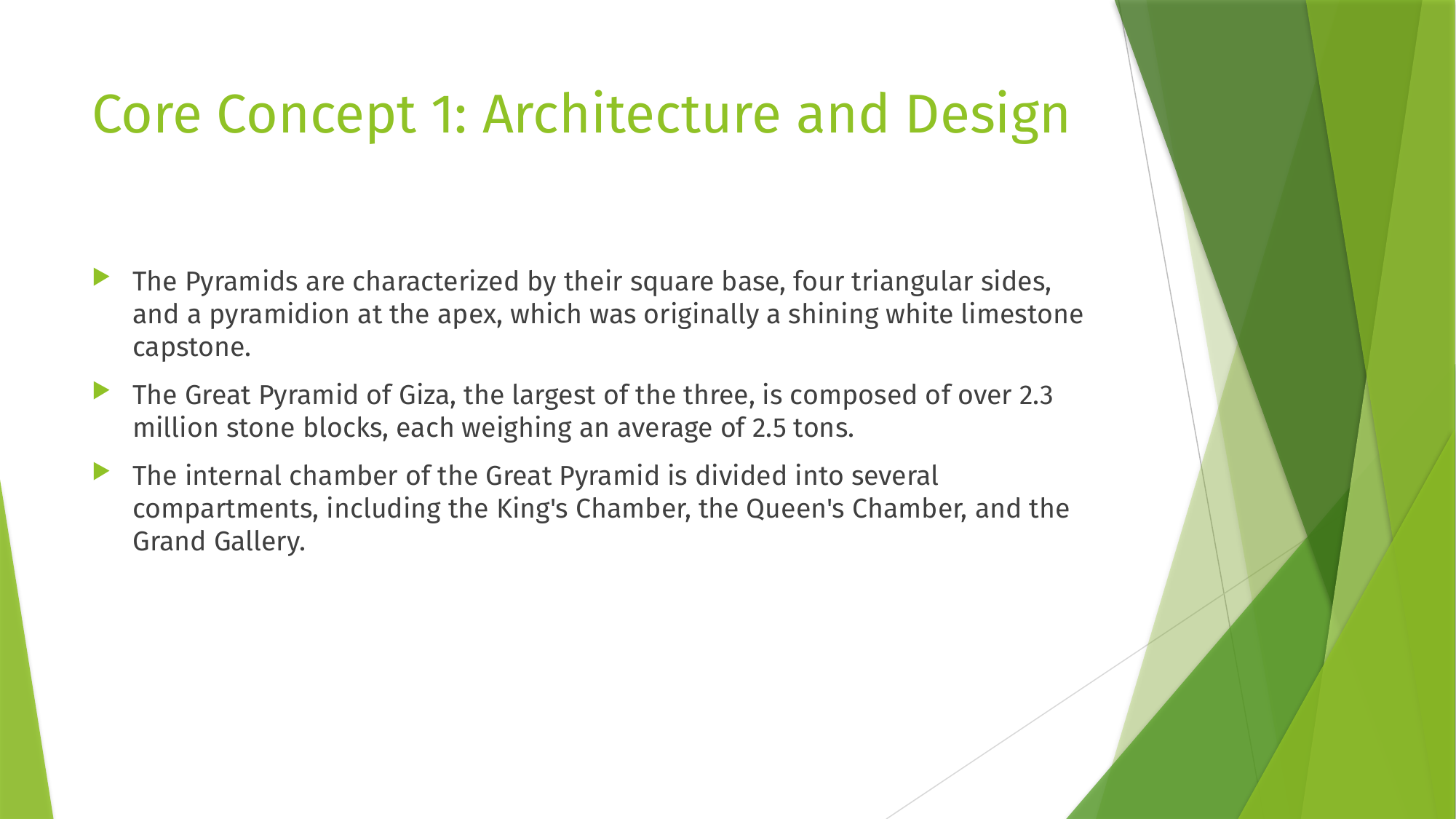

# Core Concept 1: Architecture and Design
The Pyramids are characterized by their square base, four triangular sides, and a pyramidion at the apex, which was originally a shining white limestone capstone.
The Great Pyramid of Giza, the largest of the three, is composed of over 2.3 million stone blocks, each weighing an average of 2.5 tons.
The internal chamber of the Great Pyramid is divided into several compartments, including the King's Chamber, the Queen's Chamber, and the Grand Gallery.